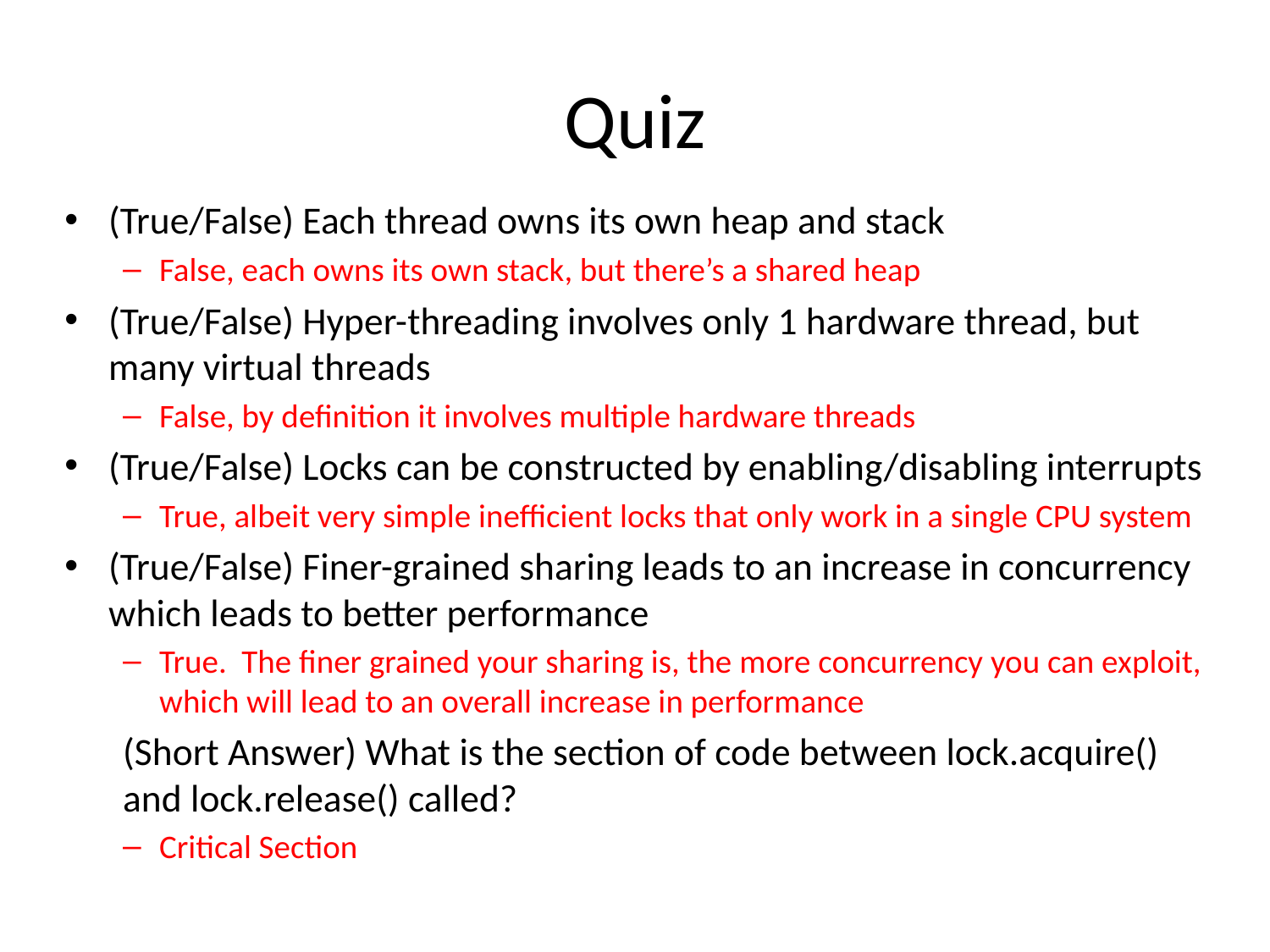

# Quiz
(True/False) Each thread owns its own heap and stack
False, each owns its own stack, but there’s a shared heap
(True/False) Hyper-threading involves only 1 hardware thread, but many virtual threads
False, by definition it involves multiple hardware threads
(True/False) Locks can be constructed by enabling/disabling interrupts
True, albeit very simple inefficient locks that only work in a single CPU system
(True/False) Finer-grained sharing leads to an increase in concurrency which leads to better performance
True.  The finer grained your sharing is, the more concurrency you can exploit, which will lead to an overall increase in performance
(Short Answer) What is the section of code between lock.acquire() and lock.release() called?
Critical Section